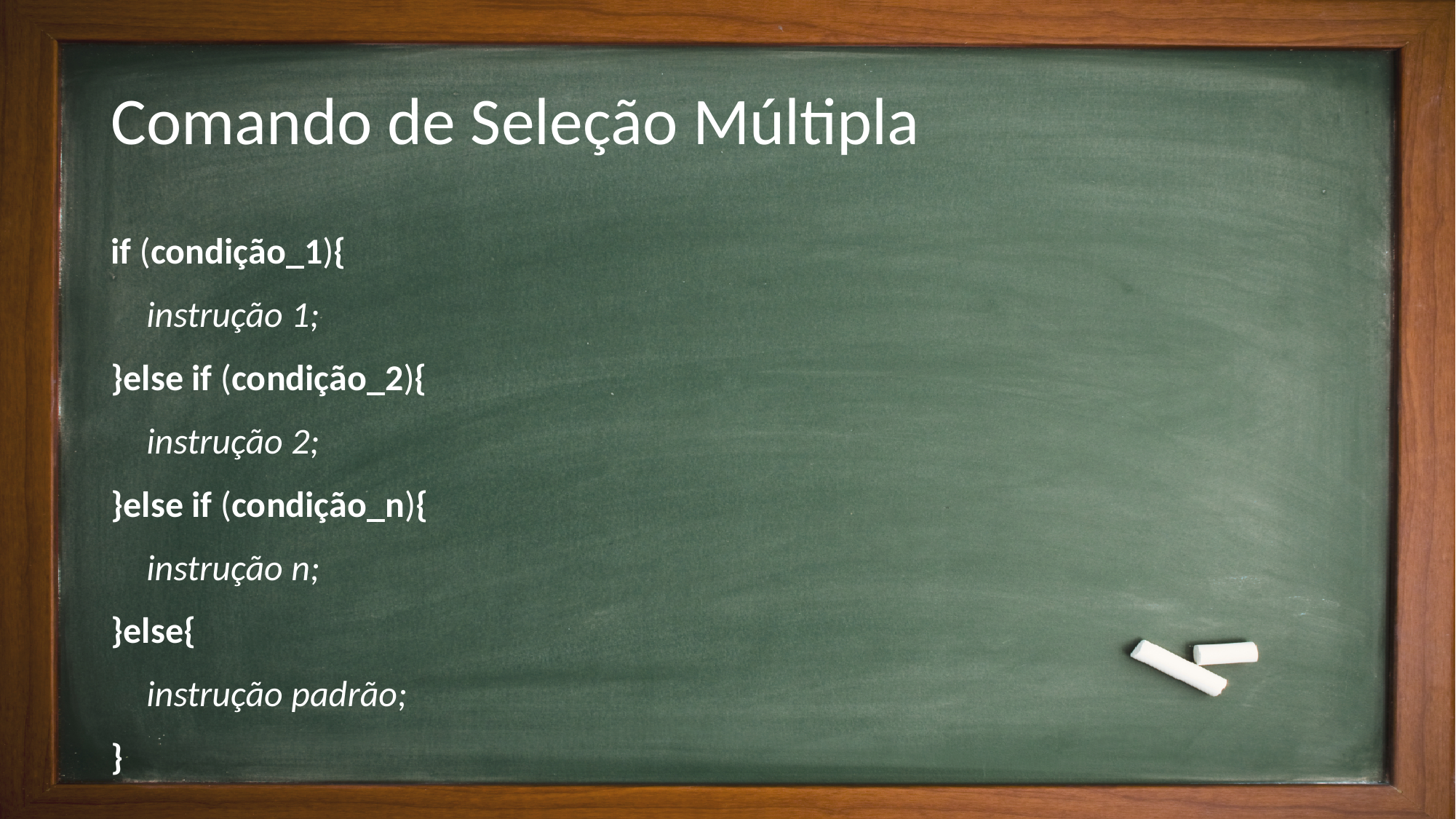

# Comando de Seleção Múltipla
if (condição_1){
	 instrução 1;
}else if (condição_2){
	 instrução 2;
}else if (condição_n){
	 instrução n;
}else{
	 instrução padrão;
}